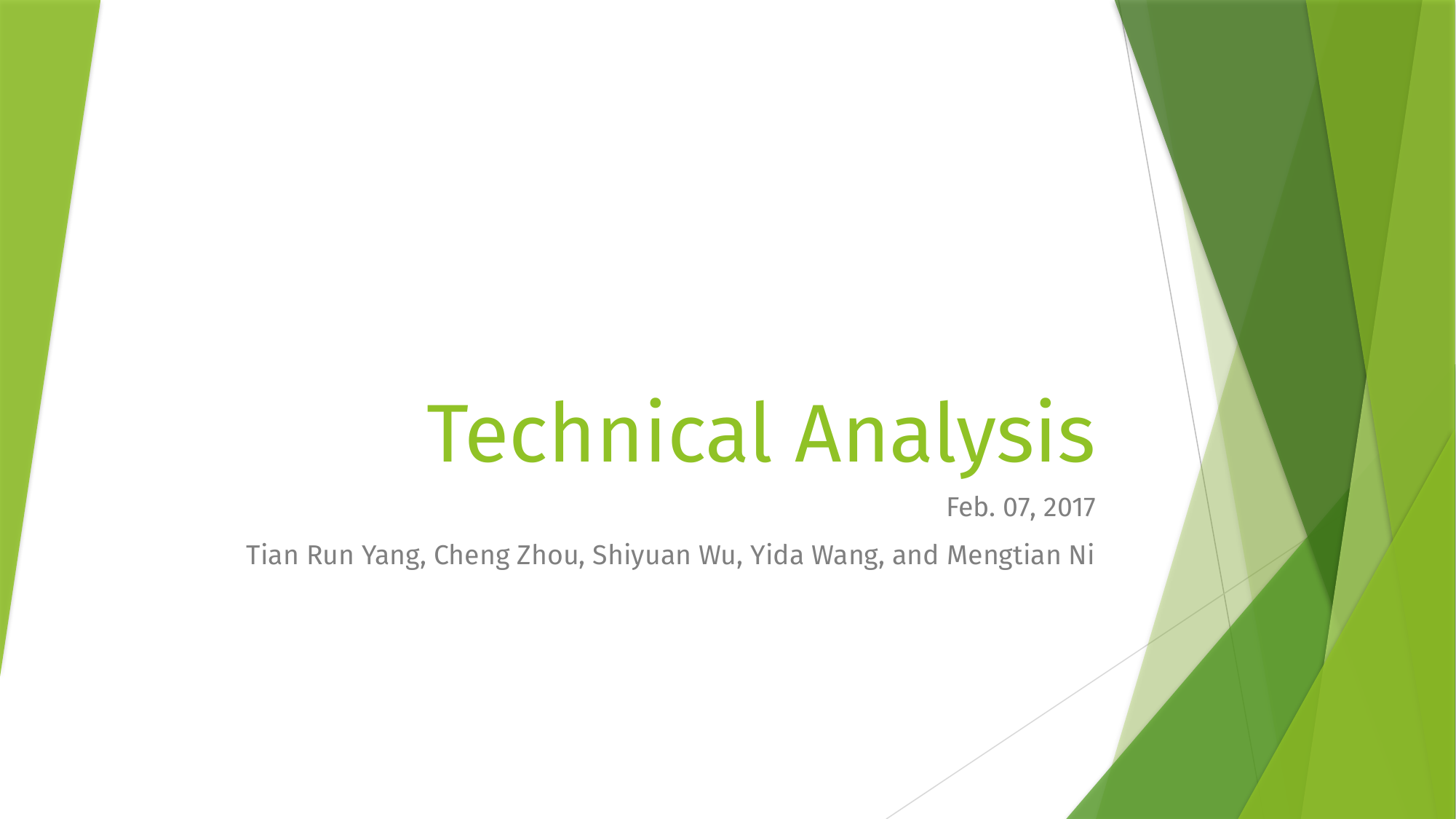

# Technical Analysis
Feb. 07, 2017
Tian Run Yang, Cheng Zhou, Shiyuan Wu, Yida Wang, and Mengtian Ni